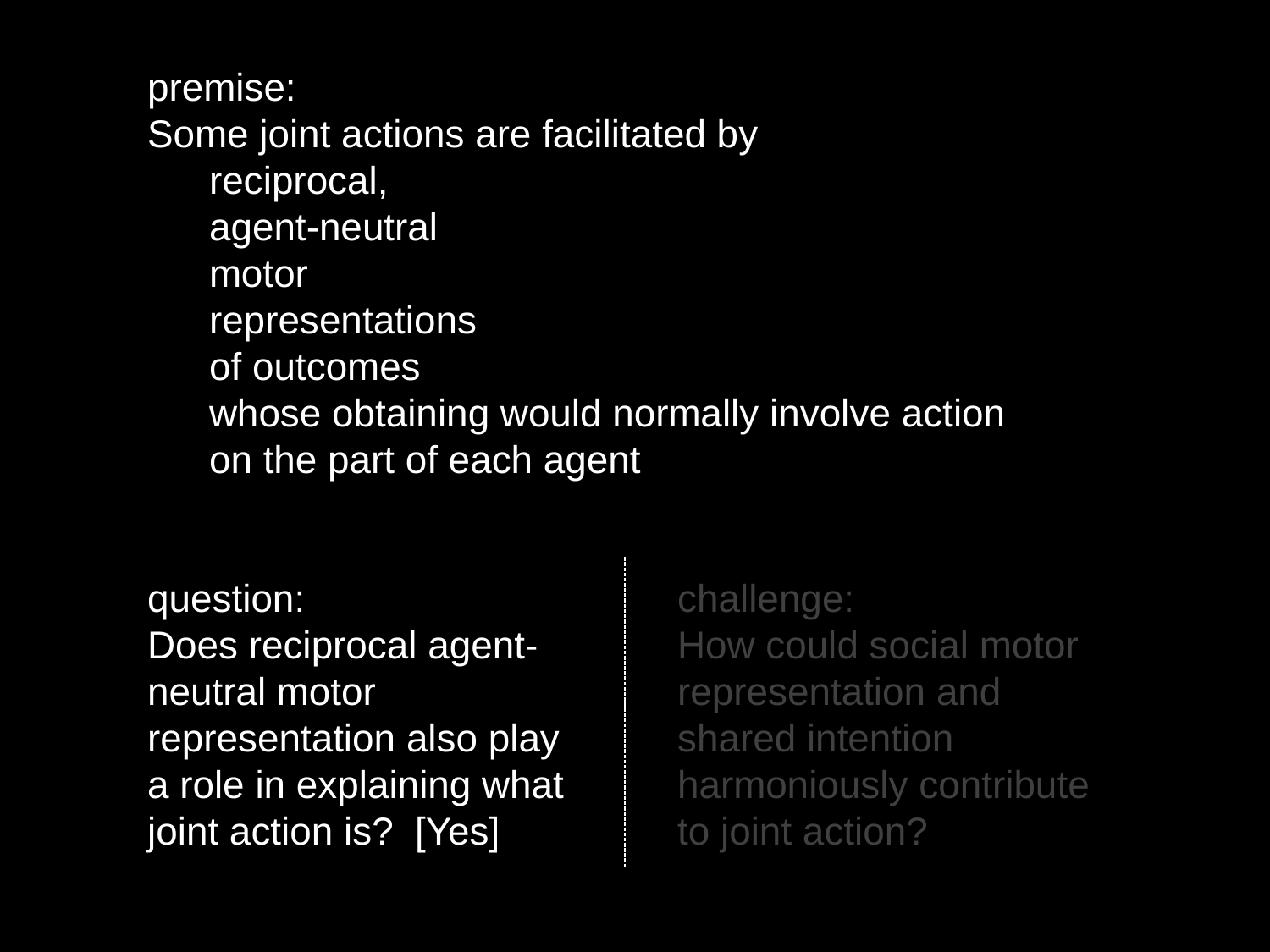

premise:
Some joint actions are facilitated by
reciprocal,
agent-neutral
motor
representations
of outcomes
whose obtaining would normally involve action on the part of each agent
question:
Does reciprocal agent-neutral motor representation also play a role in explaining what joint action is?  [Yes]

challenge:
How could social motor representation and shared intention harmoniously contribute to joint action?